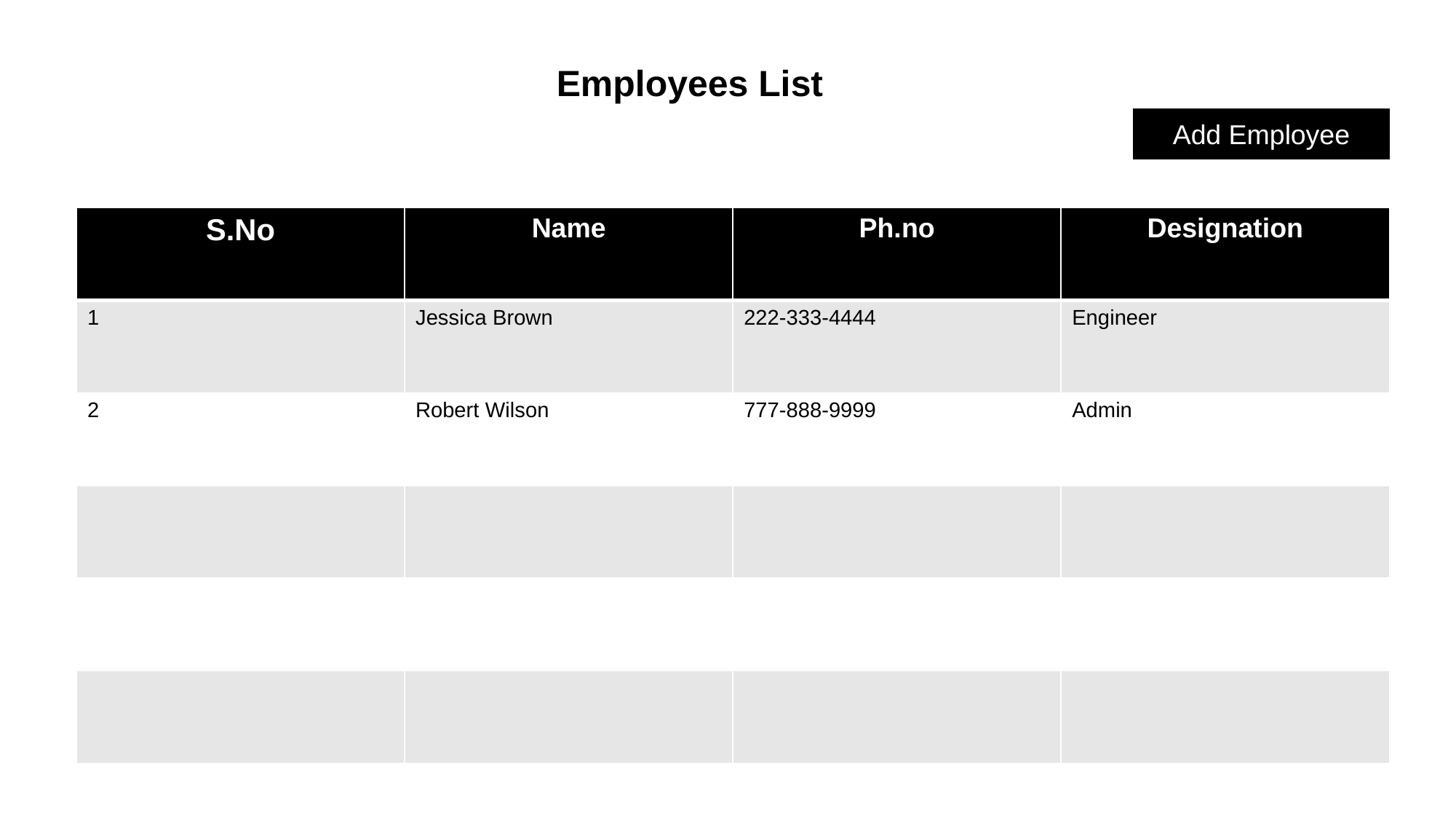

Employees List
Add Employee
| S.No | Name | Ph.no | Designation |
| --- | --- | --- | --- |
| 1 | Jessica Brown | 222-333-4444 | Engineer |
| 2 | Robert Wilson | 777-888-9999 | Admin |
|  |  |  |  |
|  |  |  |  |
|  |  |  |  |